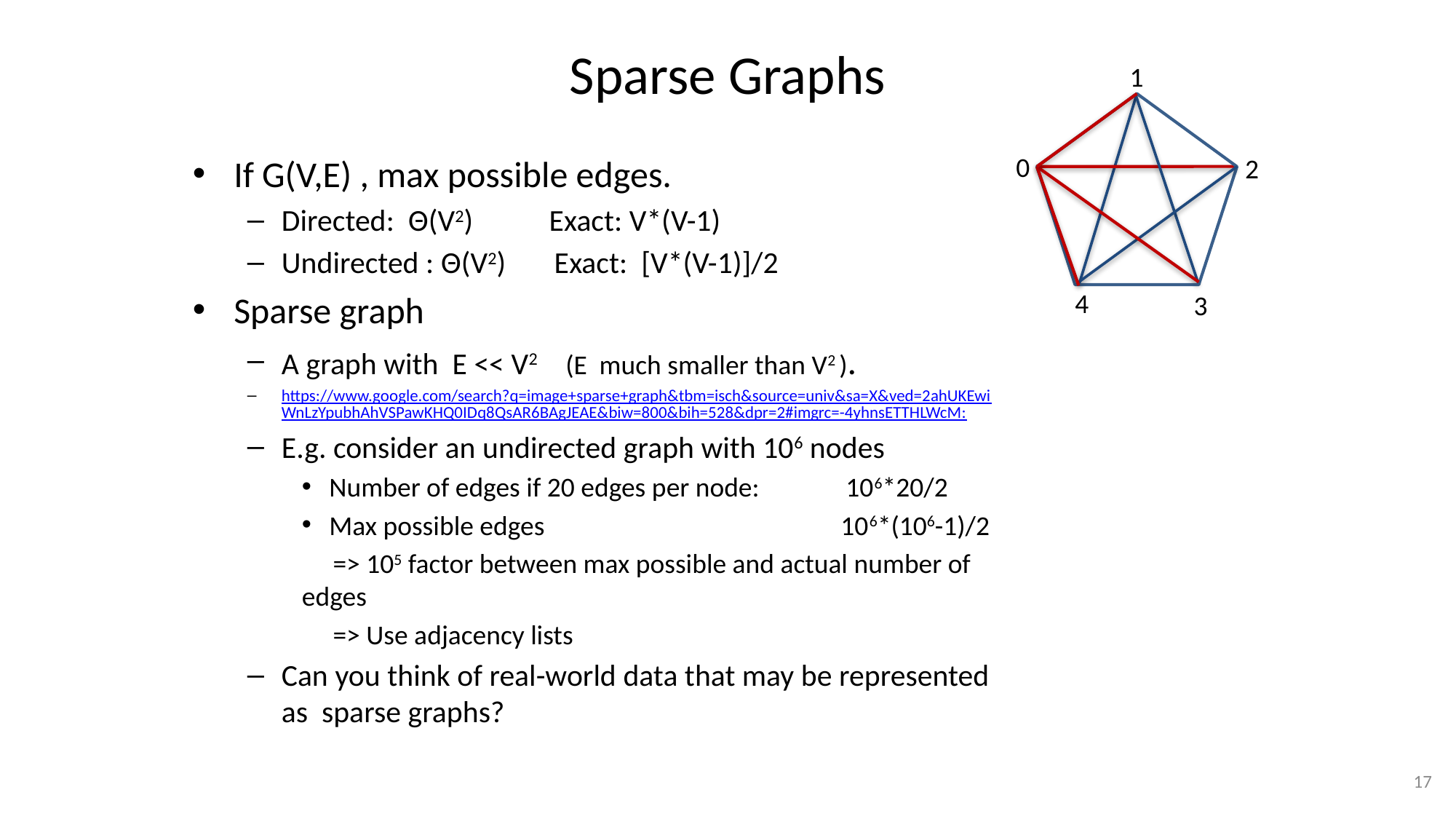

# Sparse Graphs
1

0
2
4
3
If G(V,E) , max possible edges.
Directed:  Θ(V2)           Exact: V*(V-1)
Undirected : Θ(V2)       Exact:  [V*(V-1)]/2
Sparse graph
A graph with  E << V2       (E  much smaller than V2 ).
https://www.google.com/search?q=image+sparse+graph&tbm=isch&source=univ&sa=X&ved=2ahUKEwiWnLzYpubhAhVSPawKHQ0IDq8QsAR6BAgJEAE&biw=800&bih=528&dpr=2#imgrc=-4yhnsETTHLWcM:
E.g. consider an undirected graph with 106 nodes
Number of edges if 20 edges per node:              106*20/2
Max possible edges                                                106*(106-1)/2
     => 105 factor between max possible and actual number of edges
     => Use adjacency lists
Can you think of real-world data that may be represented as  sparse graphs?
17